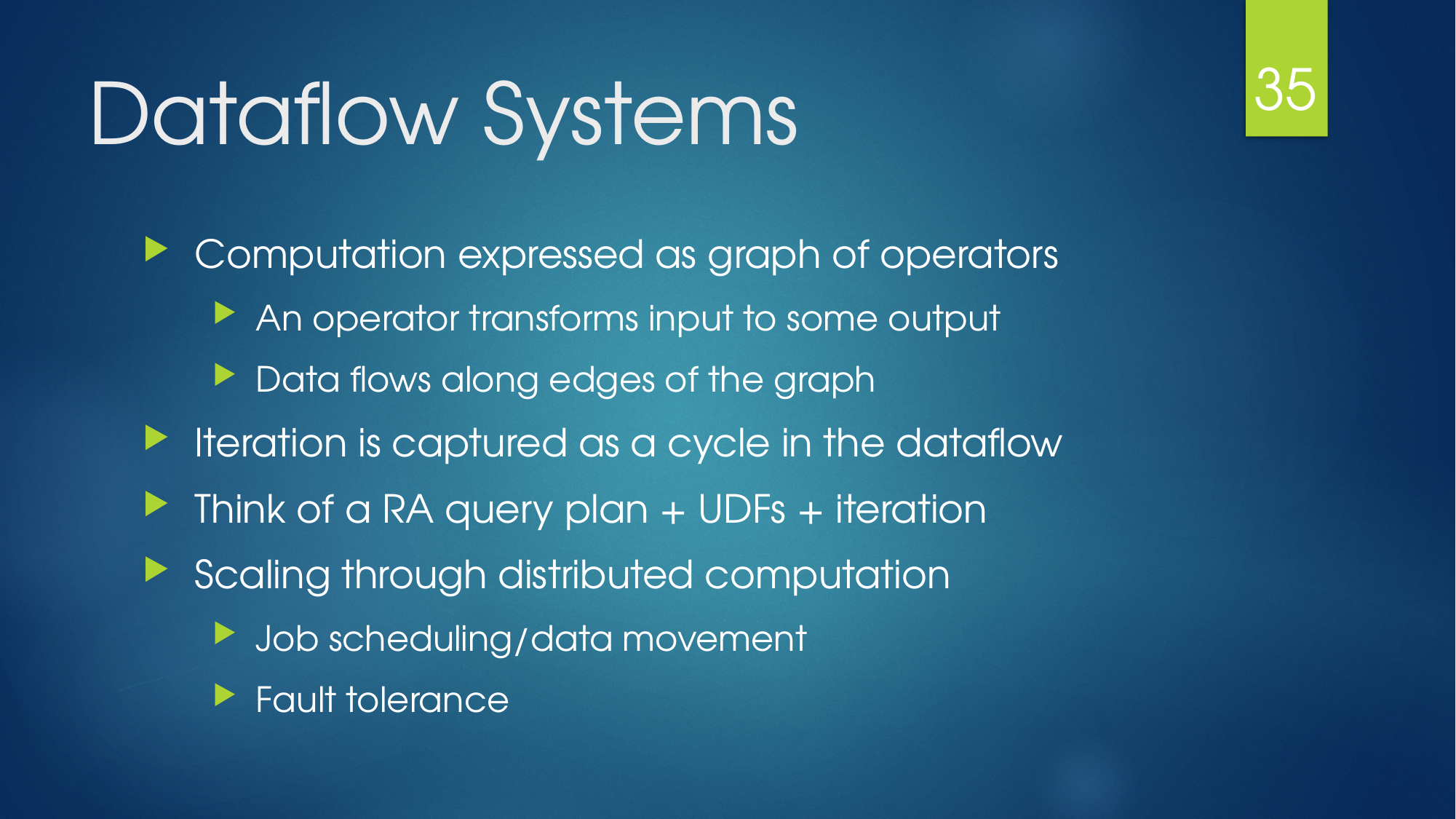

35
# Dataflow Systems
Computation expressed as graph of operators
An operator transforms input to some output
Data flows along edges of the graph
Iteration is captured as a cycle in the dataflow
Think of a RA query plan + UDFs + iteration
Scaling through distributed computation
Job scheduling/data movement
Fault tolerance